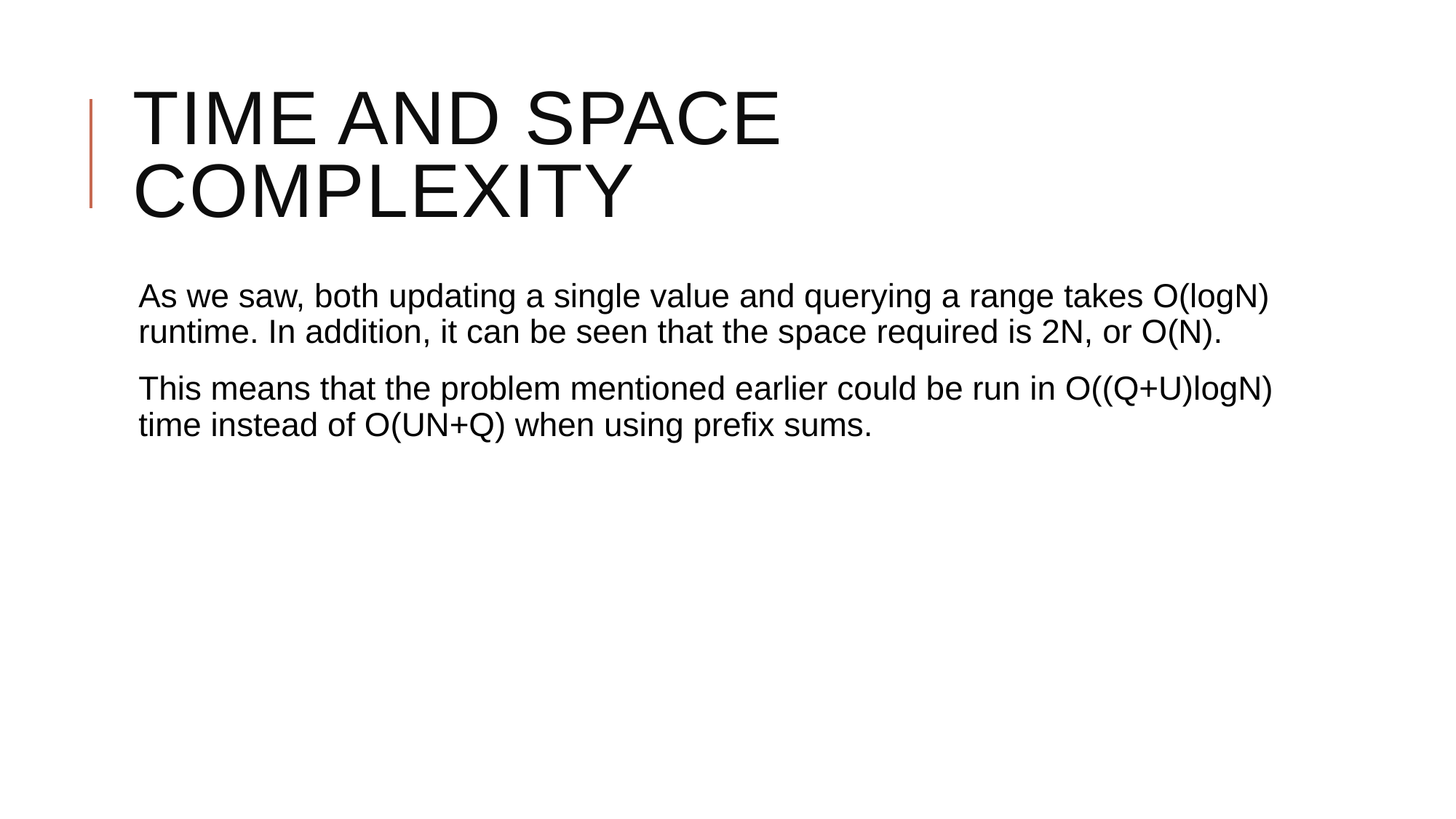

# Time And Space Complexity
As we saw, both updating a single value and querying a range takes O(logN) runtime. In addition, it can be seen that the space required is 2N, or O(N).
This means that the problem mentioned earlier could be run in O((Q+U)logN) time instead of O(UN+Q) when using prefix sums.